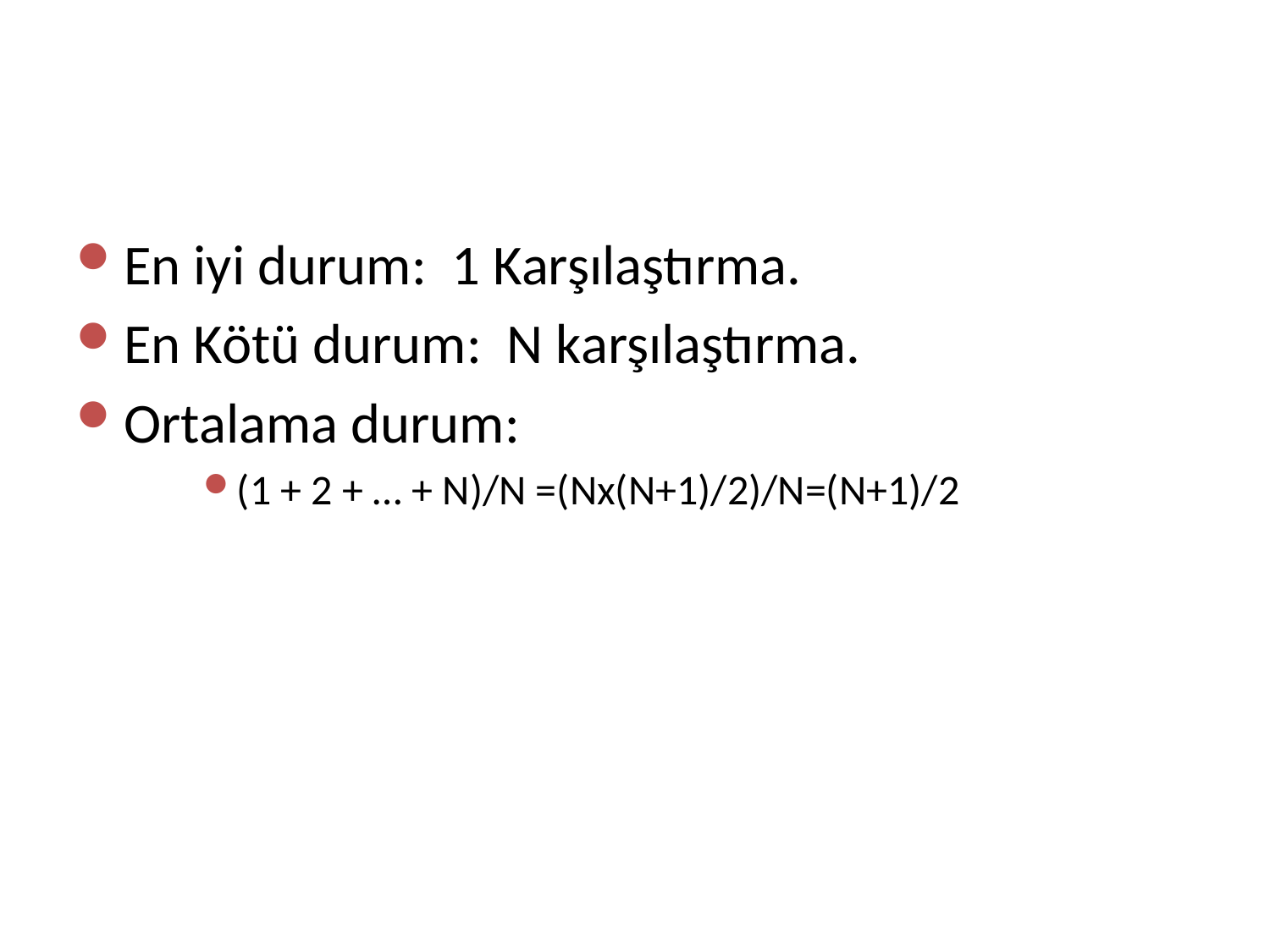

En iyi durum:  1 Karşılaştırma.
En Kötü durum:  N karşılaştırma.
Ortalama durum:
(1 + 2 + … + N)/N =(Nx(N+1)/2)/N=(N+1)/2